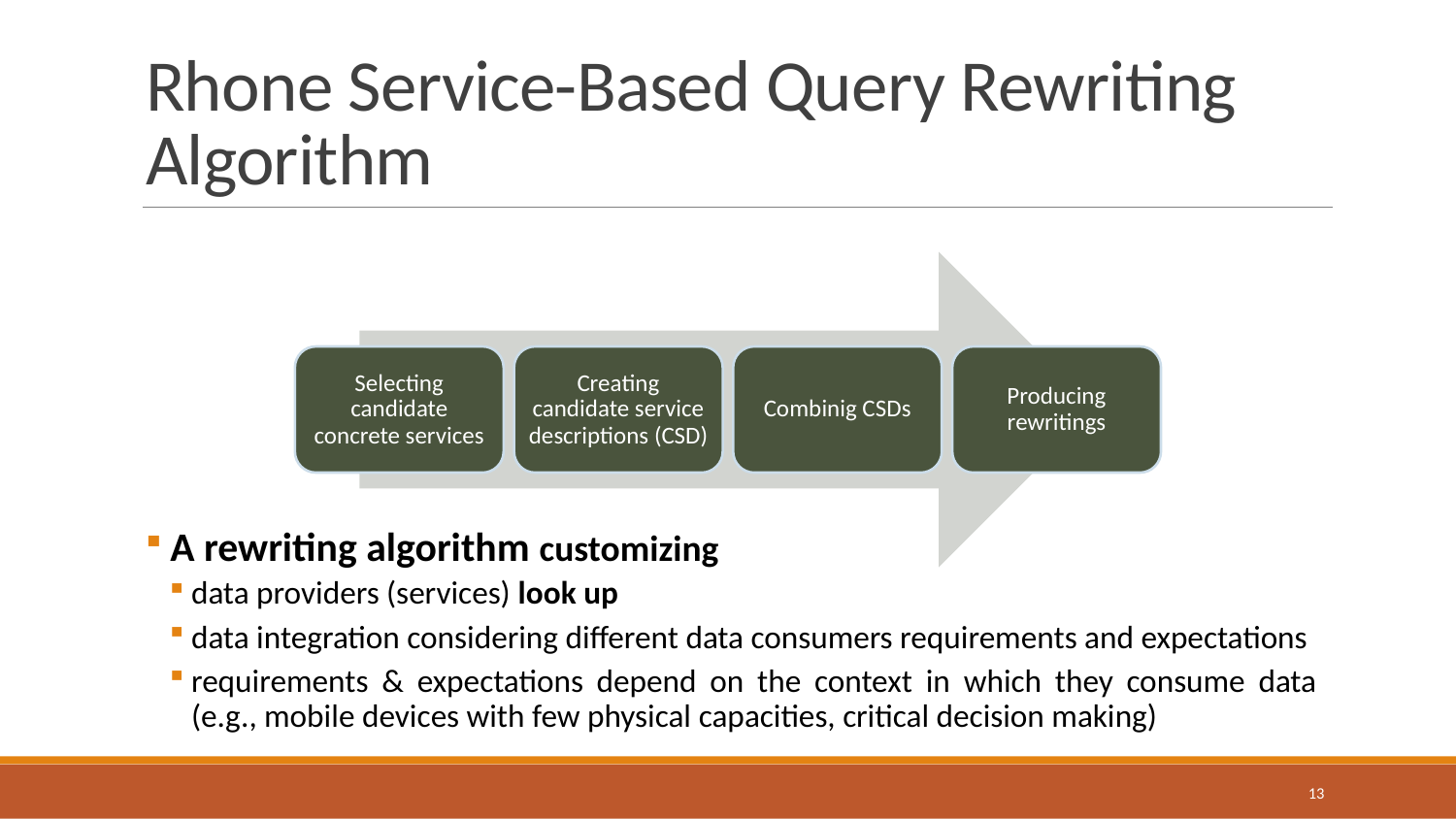

# Rhone Service-Based Query Rewriting Algorithm

Selecting candidate concrete services
Creating candidate service descriptions (CSD)
Combinig CSDs
Producing rewritings
 A rewriting algorithm customizing
data providers (services) look up
data integration considering different data consumers requirements and expectations
requirements & expectations depend on the context in which they consume data (e.g., mobile devices with few physical capacities, critical decision making)
13